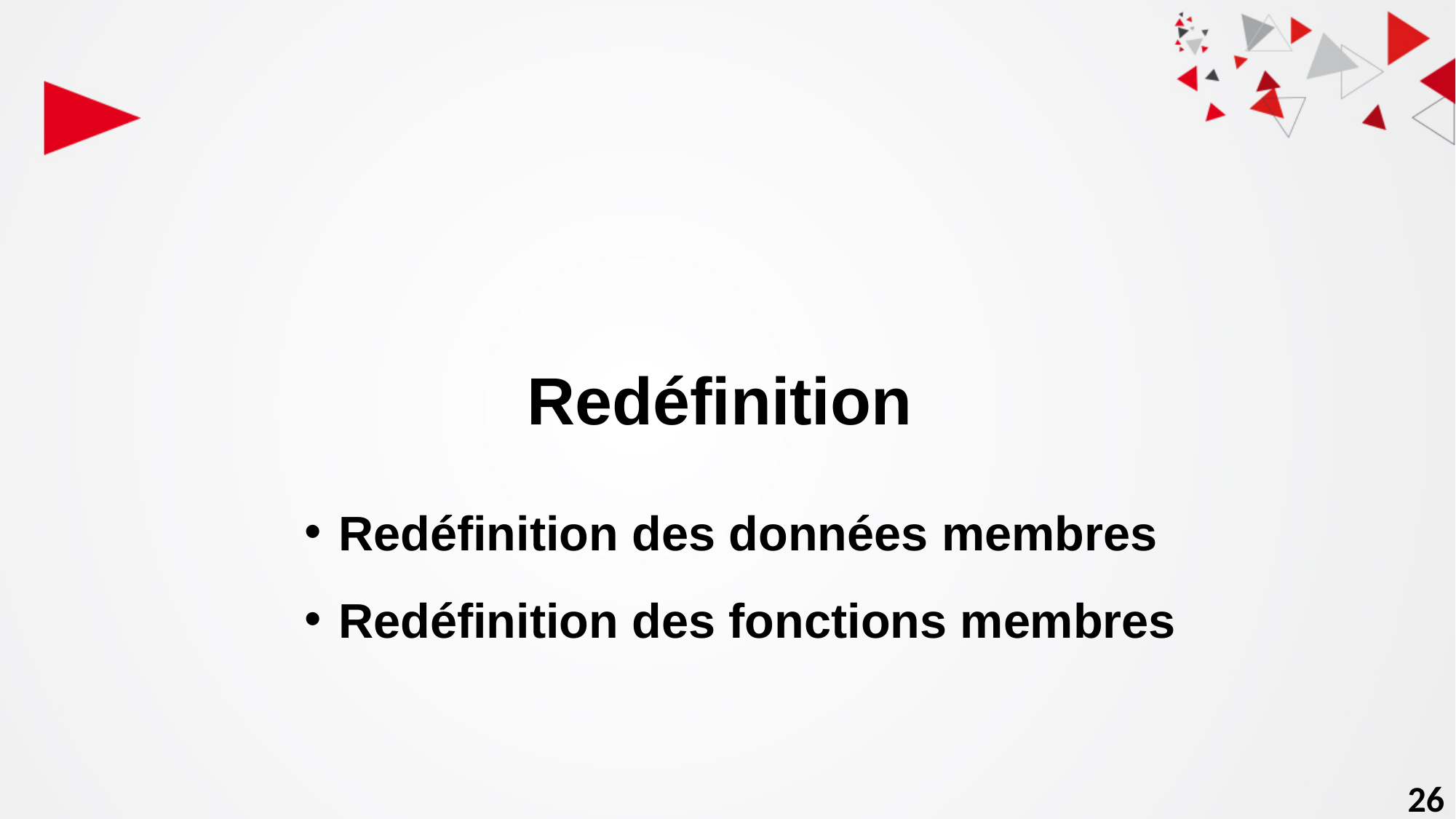

# Redéfinition
Redéfinition des données membres
Redéfinition des fonctions membres
26